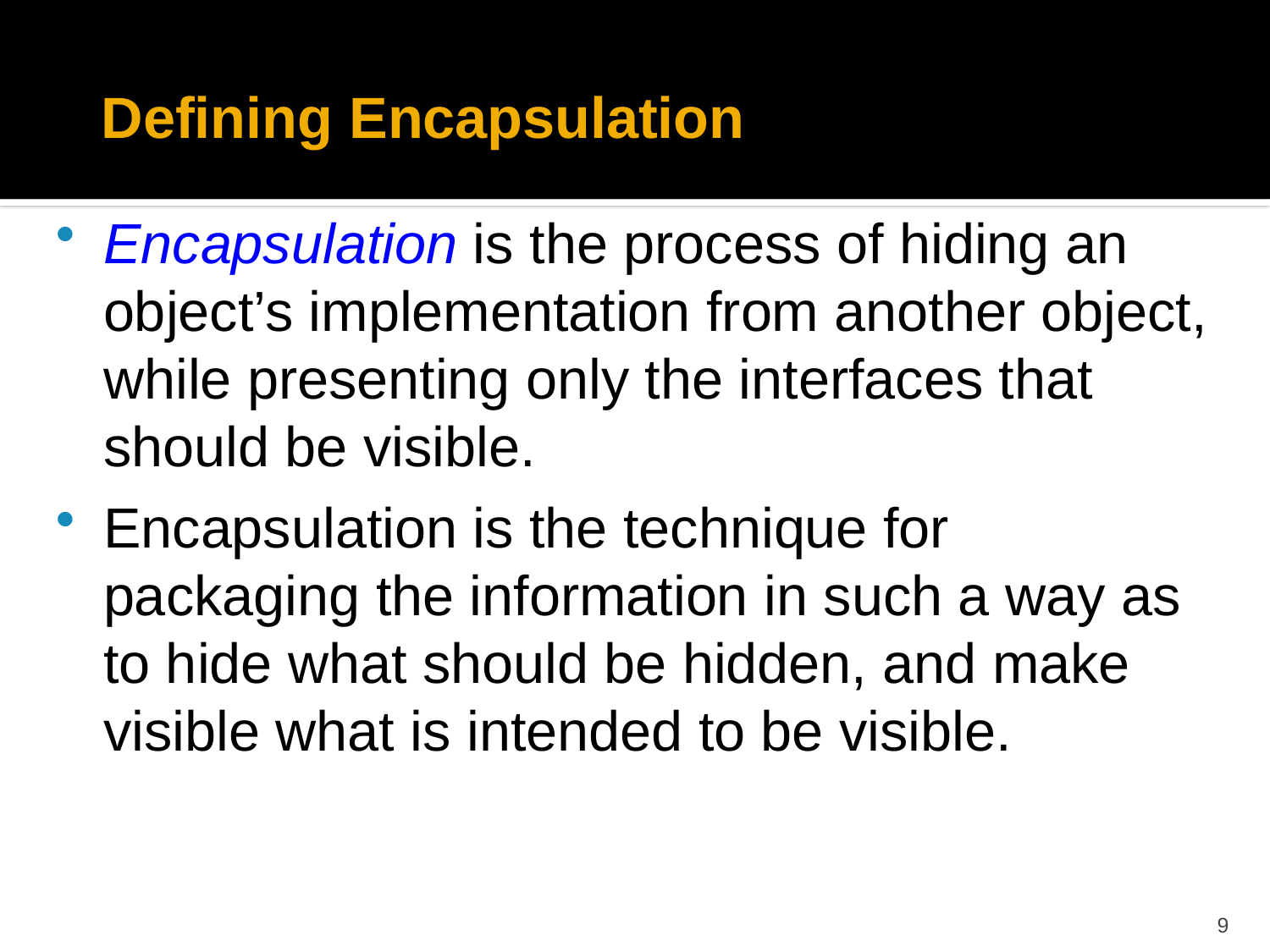

# Defining Encapsulation
Encapsulation is the process of hiding an object’s implementation from another object, while presenting only the interfaces that should be visible.
Encapsulation is the technique for packaging the information in such a way as to hide what should be hidden, and make visible what is intended to be visible.

9